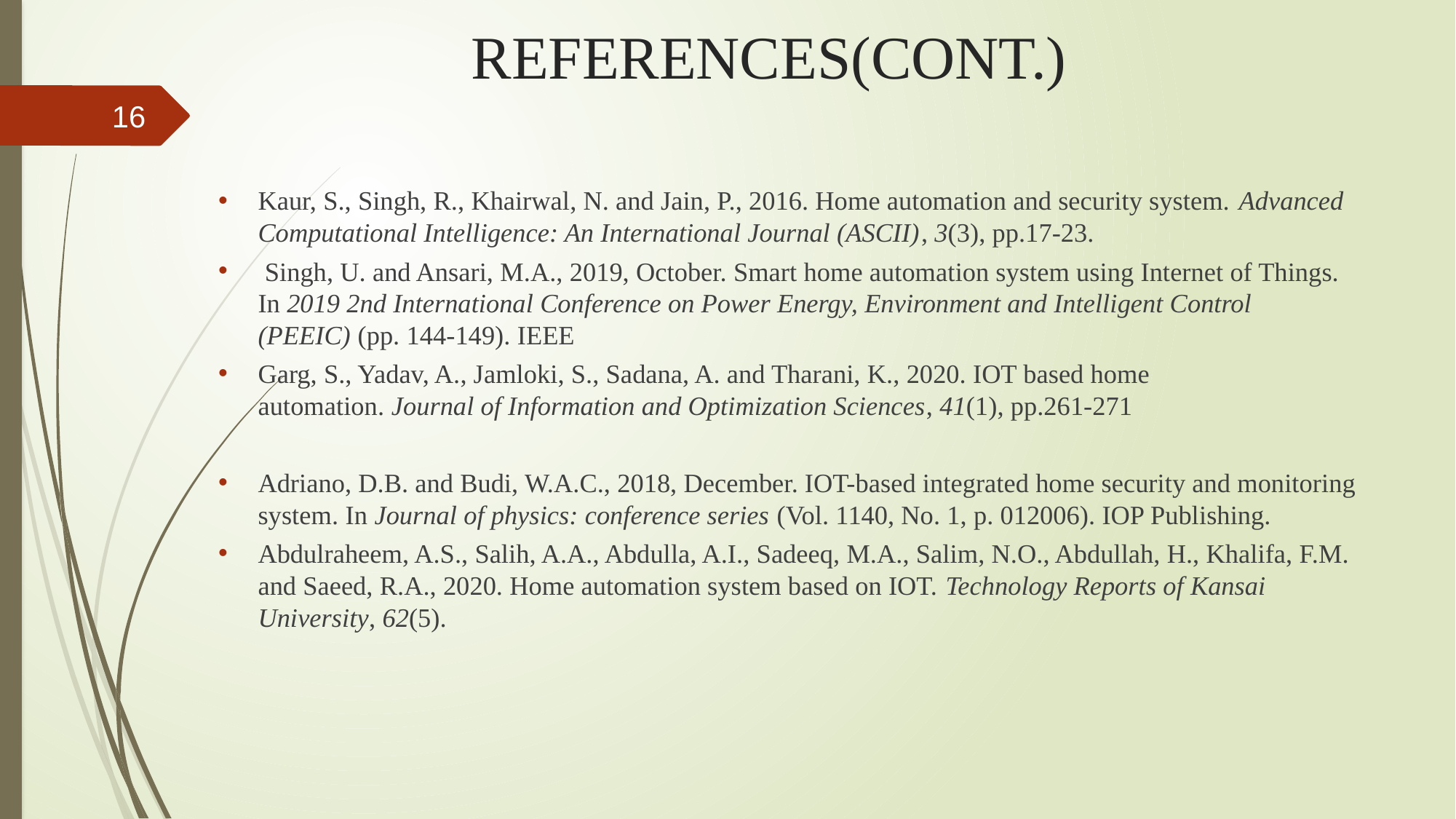

# REFERENCES(CONT.)
16
Kaur, S., Singh, R., Khairwal, N. and Jain, P., 2016. Home automation and security system. Advanced Computational Intelligence: An International Journal (ASCII), 3(3), pp.17-23.
 Singh, U. and Ansari, M.A., 2019, October. Smart home automation system using Internet of Things. In 2019 2nd International Conference on Power Energy, Environment and Intelligent Control (PEEIC) (pp. 144-149). IEEE
Garg, S., Yadav, A., Jamloki, S., Sadana, A. and Tharani, K., 2020. IOT based home automation. Journal of Information and Optimization Sciences, 41(1), pp.261-271

Adriano, D.B. and Budi, W.A.C., 2018, December. IOT-based integrated home security and monitoring system. In Journal of physics: conference series (Vol. 1140, No. 1, p. 012006). IOP Publishing.
Abdulraheem, A.S., Salih, A.A., Abdulla, A.I., Sadeeq, M.A., Salim, N.O., Abdullah, H., Khalifa, F.M. and Saeed, R.A., 2020. Home automation system based on IOT. Technology Reports of Kansai University, 62(5).